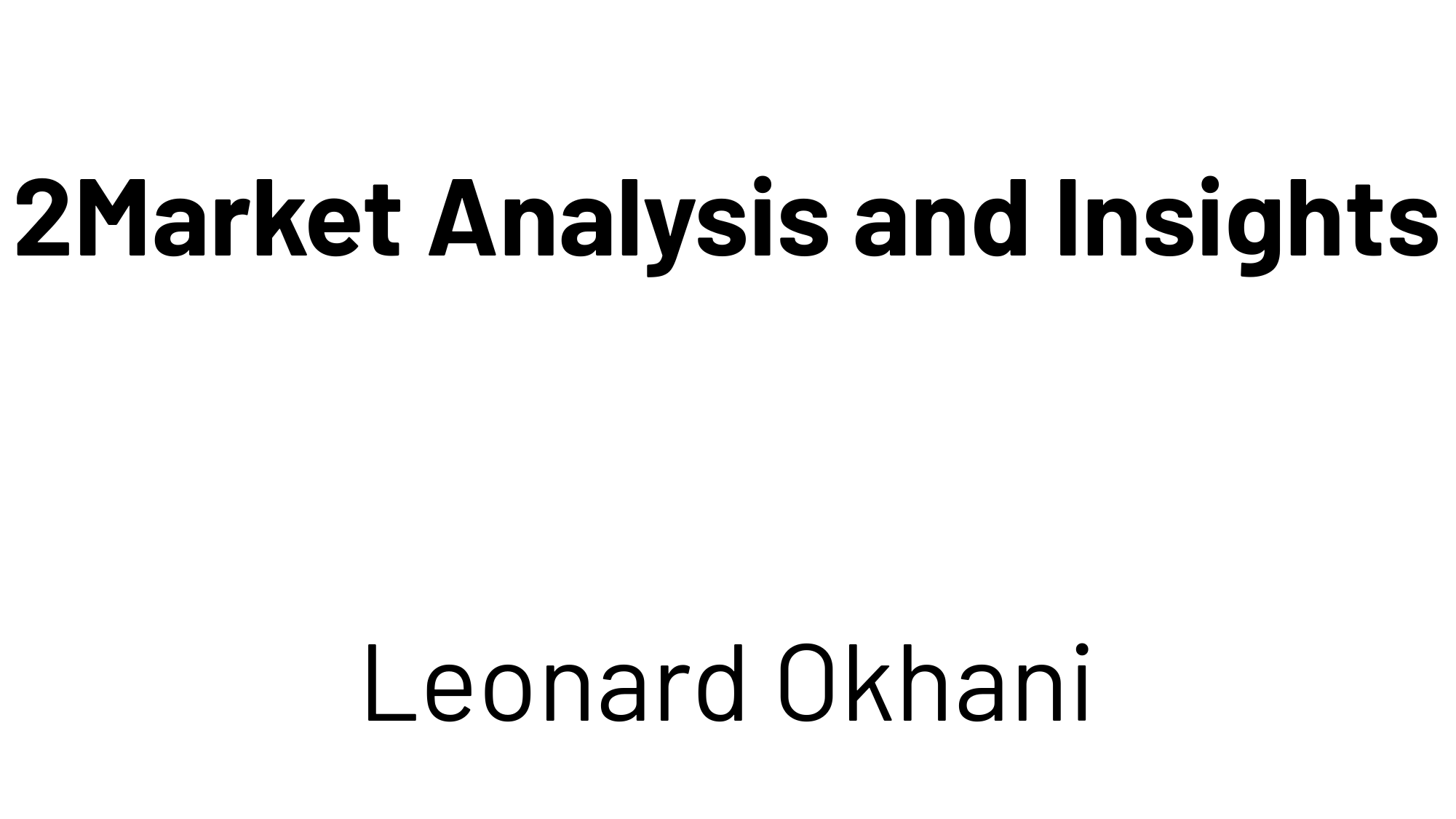

# 2Market Analysis and Insights
Leonard Okhani